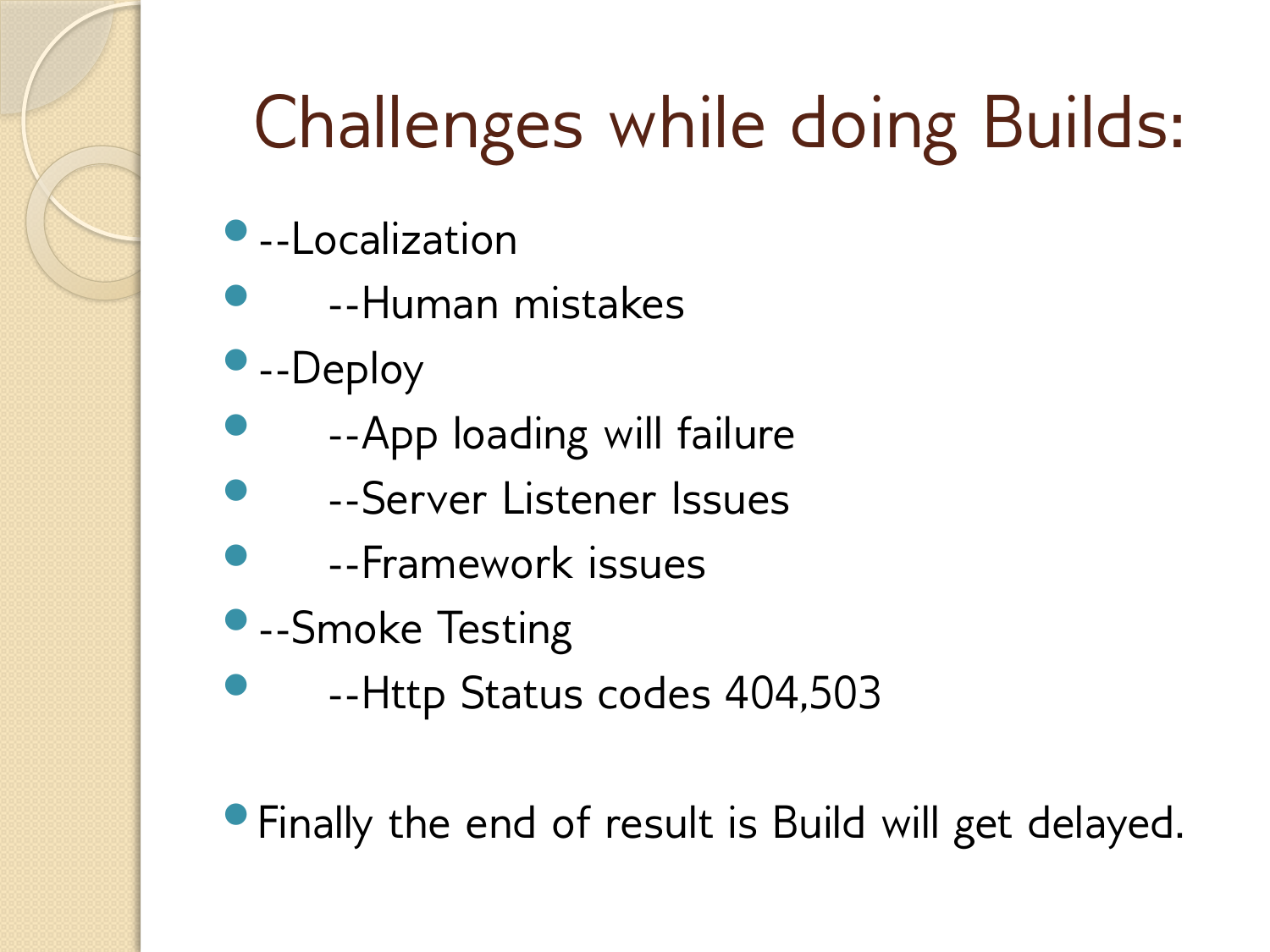

# Challenges while doing Builds:
--Localization
     --Human mistakes
--Deploy
     --App loading will failure
     --Server Listener Issues
     --Framework issues
--Smoke Testing
     --Http Status codes 404,503

Finally the end of result is Build will get delayed.